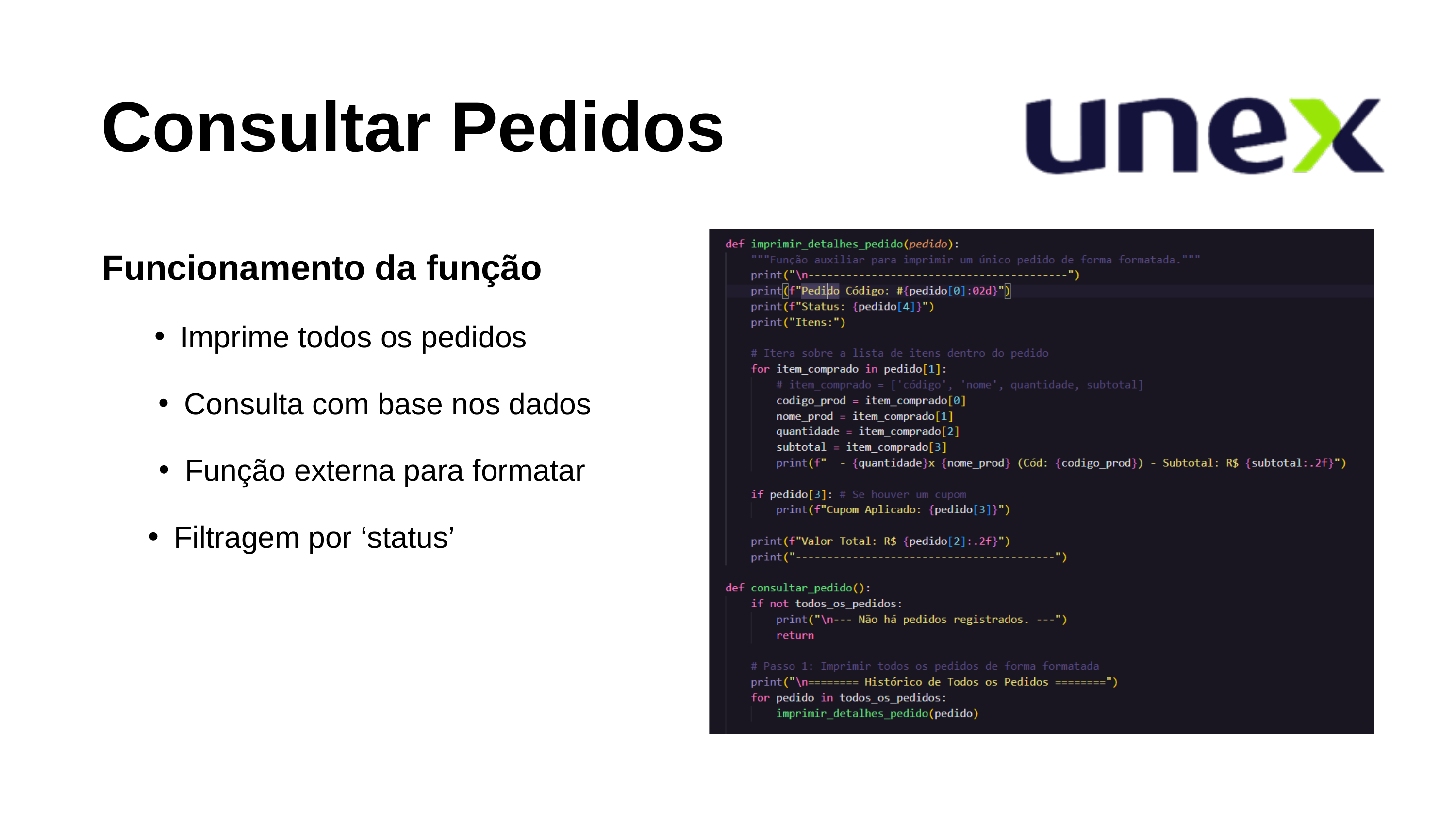

Consultar Pedidos

Funcionamento da função
Imprime todos os pedidos
Consulta com base nos dados
Função externa para formatar
Filtragem por ‘status’